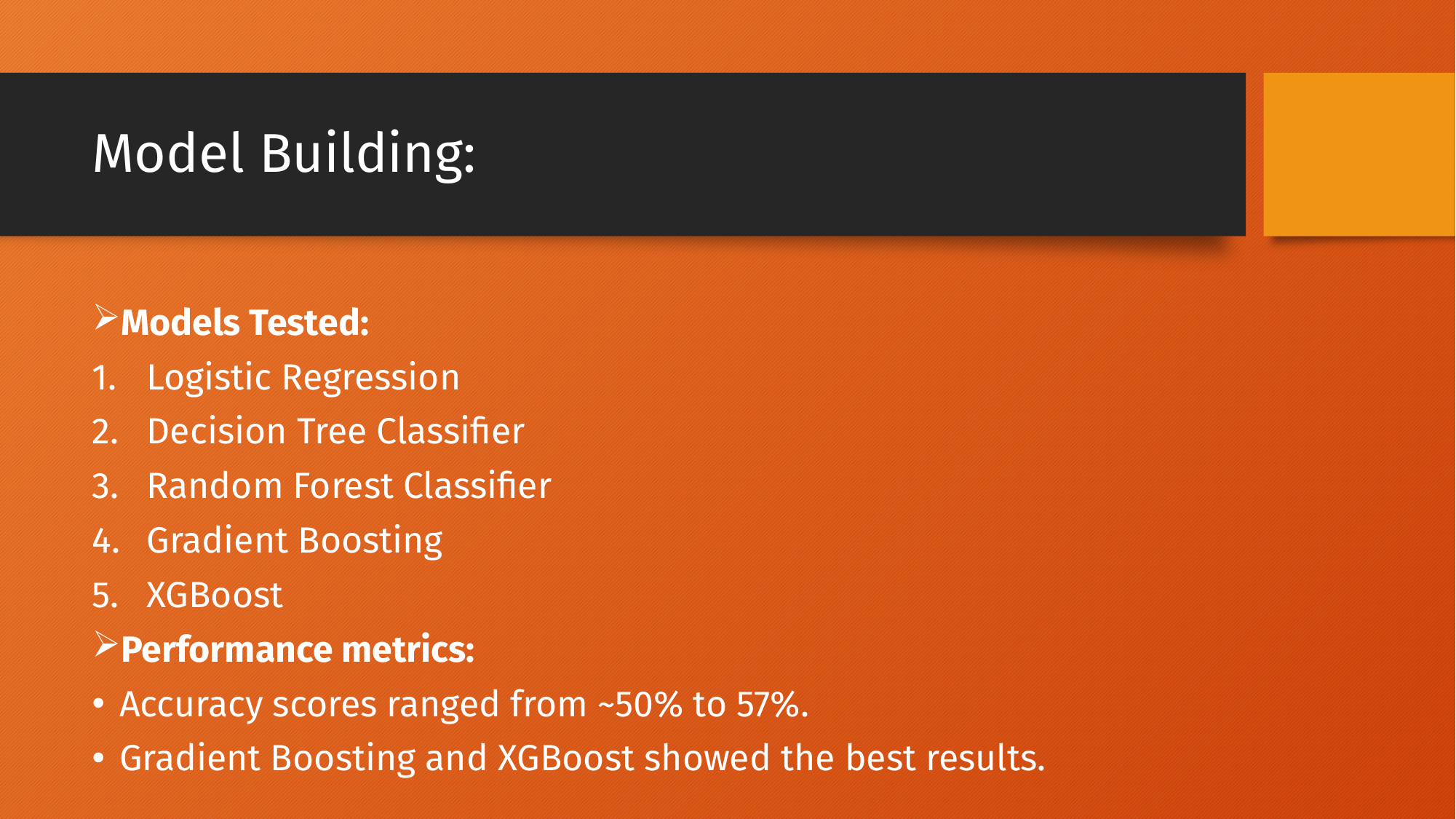

# Model Building:
Models Tested:
Logistic Regression
Decision Tree Classifier
Random Forest Classifier
Gradient Boosting
XGBoost
Performance metrics:
Accuracy scores ranged from ~50% to 57%.
Gradient Boosting and XGBoost showed the best results.